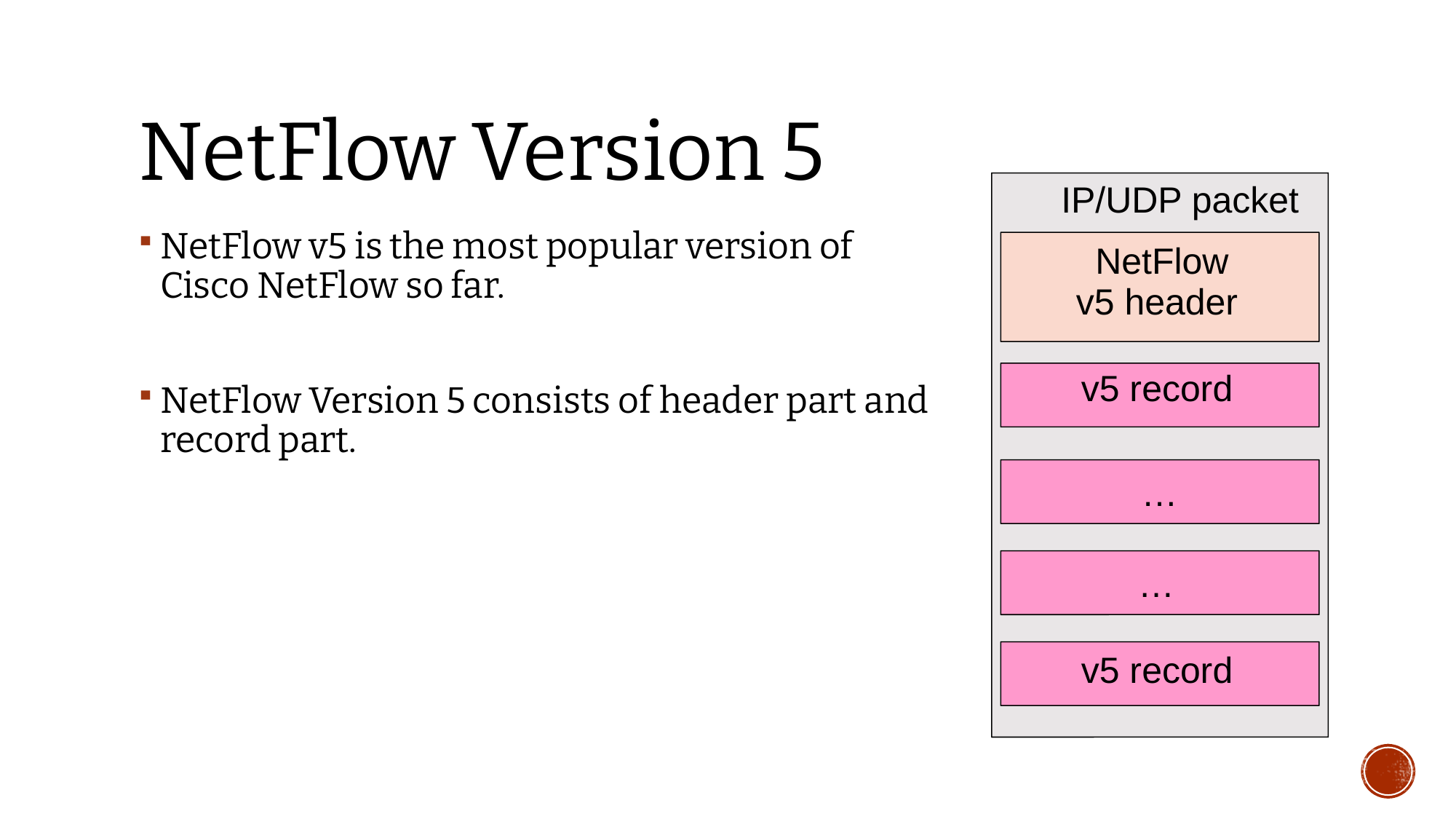

# NetFlow Version 5

    IP/UDP packet
NetFlow v5 is the most popular version of Cisco NetFlow so far.

NetFlow Version 5 consists of header part and record part.

  NetFlow
 v5 header

v5 record

…

…

v5 record